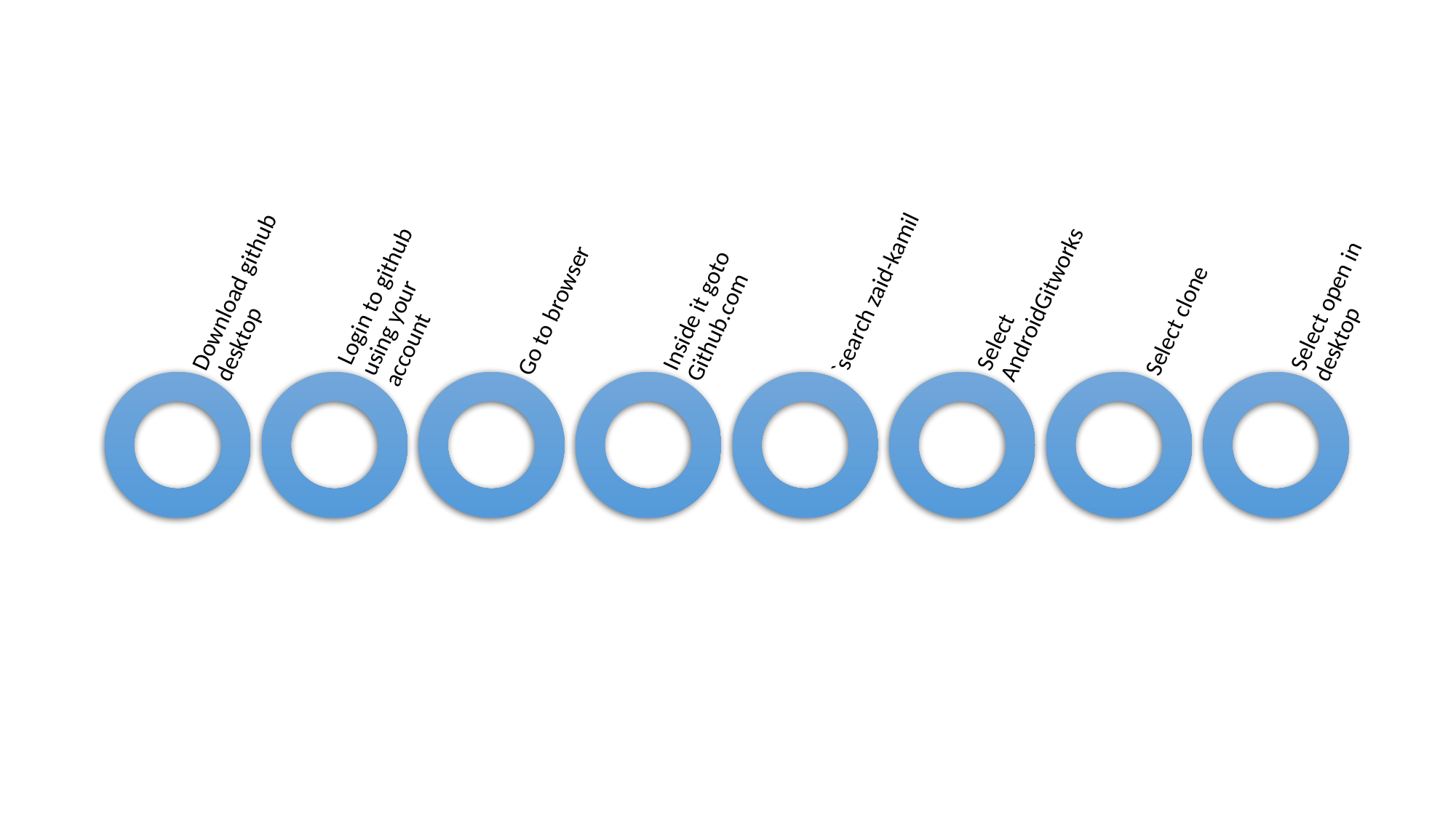

Download github desktop
Login to github using your account
Go to browser
Inside it goto Github.com
`search zaid-kamil
Select AndroidGitworks
Select clone
Select open in desktop